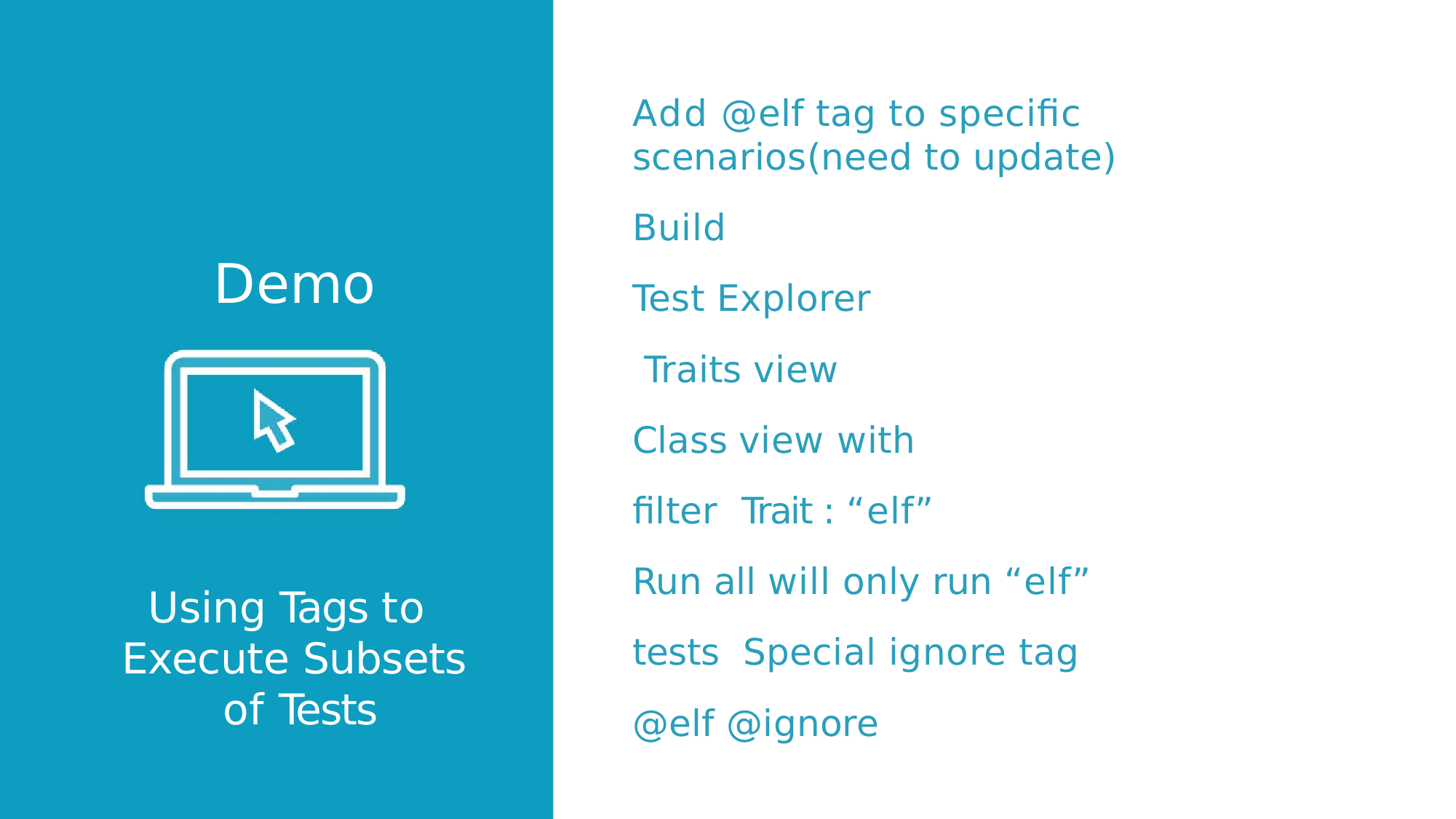

Add @elf tag to specific scenarios(need to update)
Build
Test Explorer  Traits view
Class view with filter  Trait : “elf”
Run all will only run “elf” tests  Special ignore tag
@elf @ignore
Demo
Demo
Using Tags to  Execute Subsets  of Tests
Using Tags to  Execute Subsets  of Tests
Using Tags to  Execute Subsets  of Tests